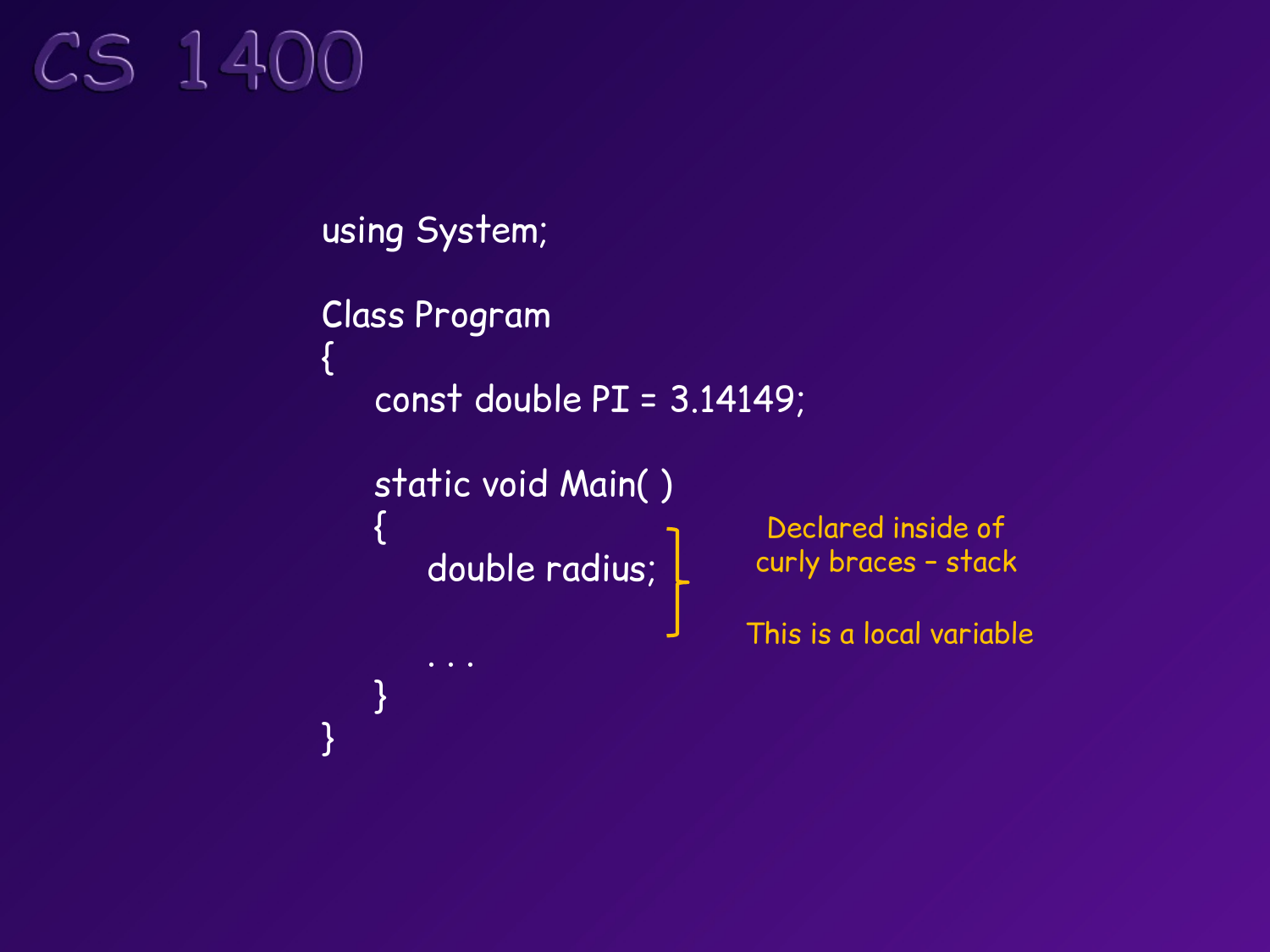

using System;

Class Program
{
     const double PI = 3.14149;

     static void Main( )
     {
          double radius;

          . . .
     }
}

Declared inside of
curly braces – stack

This is a local variable